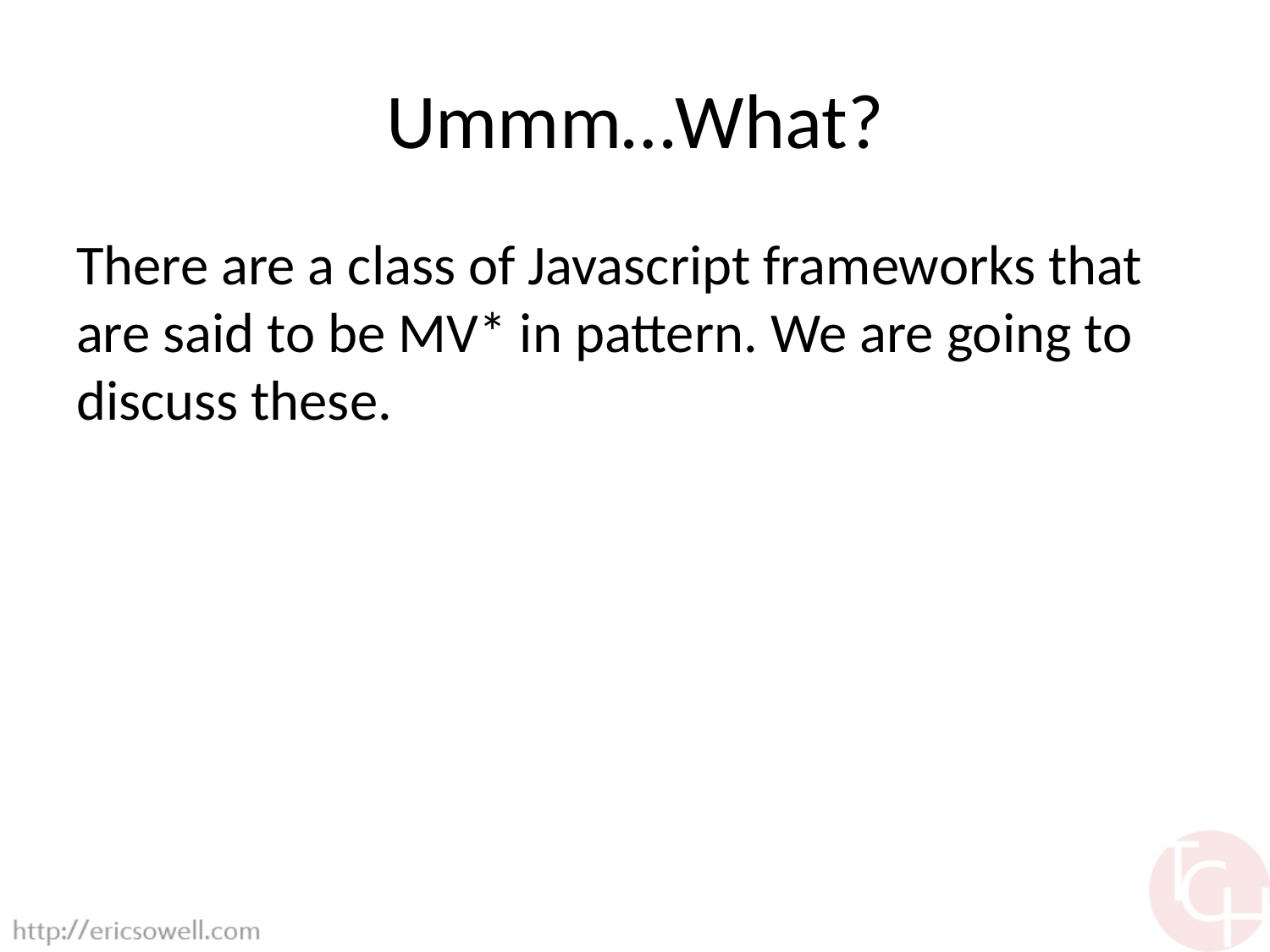

# Ummm…What?
There are a class of Javascript frameworks that are said to be MV* in pattern. We are going to discuss these.